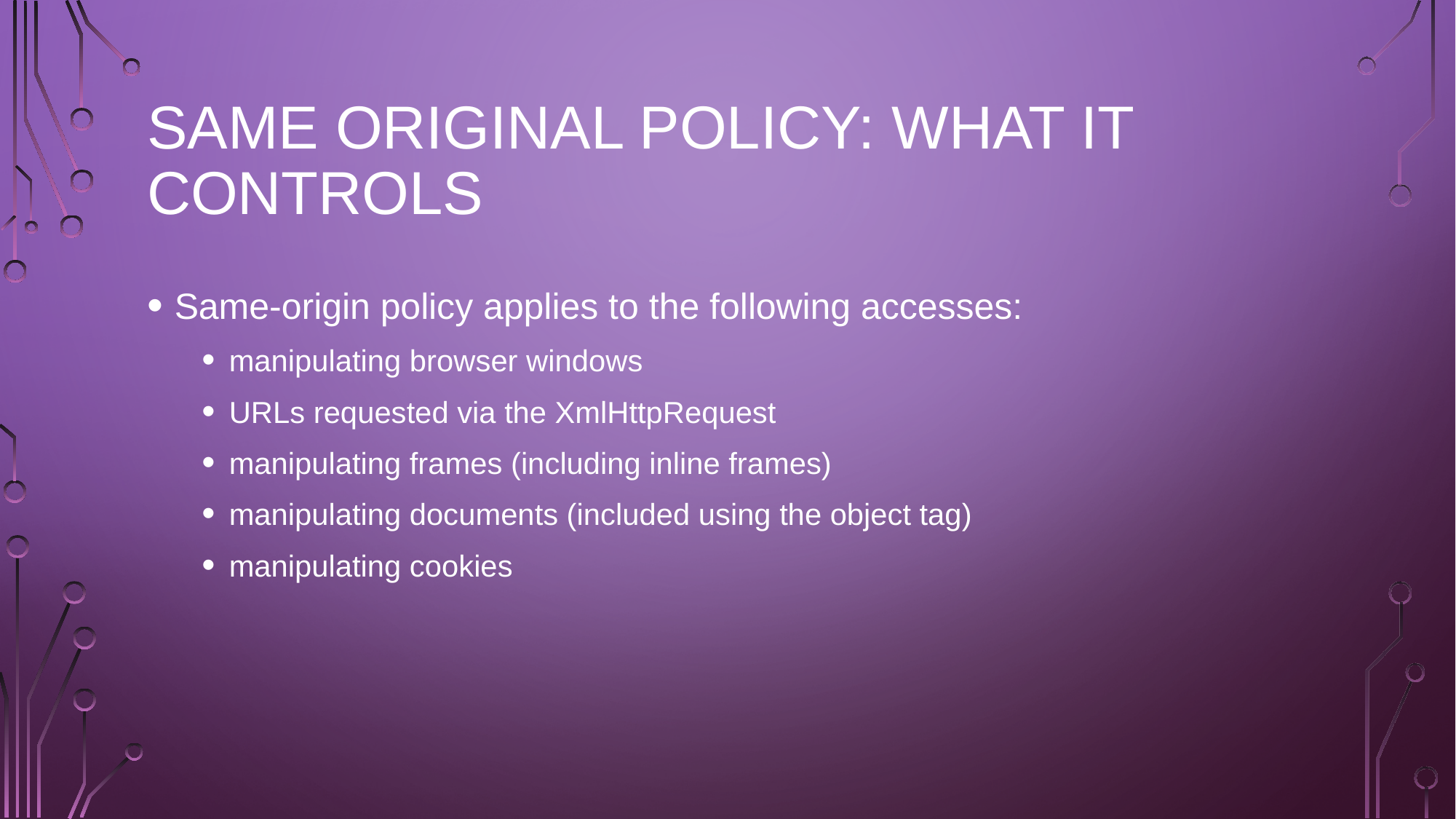

# Same Original Policy: What it Controls
Same-origin policy applies to the following accesses:
manipulating browser windows
URLs requested via the XmlHttpRequest
manipulating frames (including inline frames)
manipulating documents (included using the object tag)
manipulating cookies